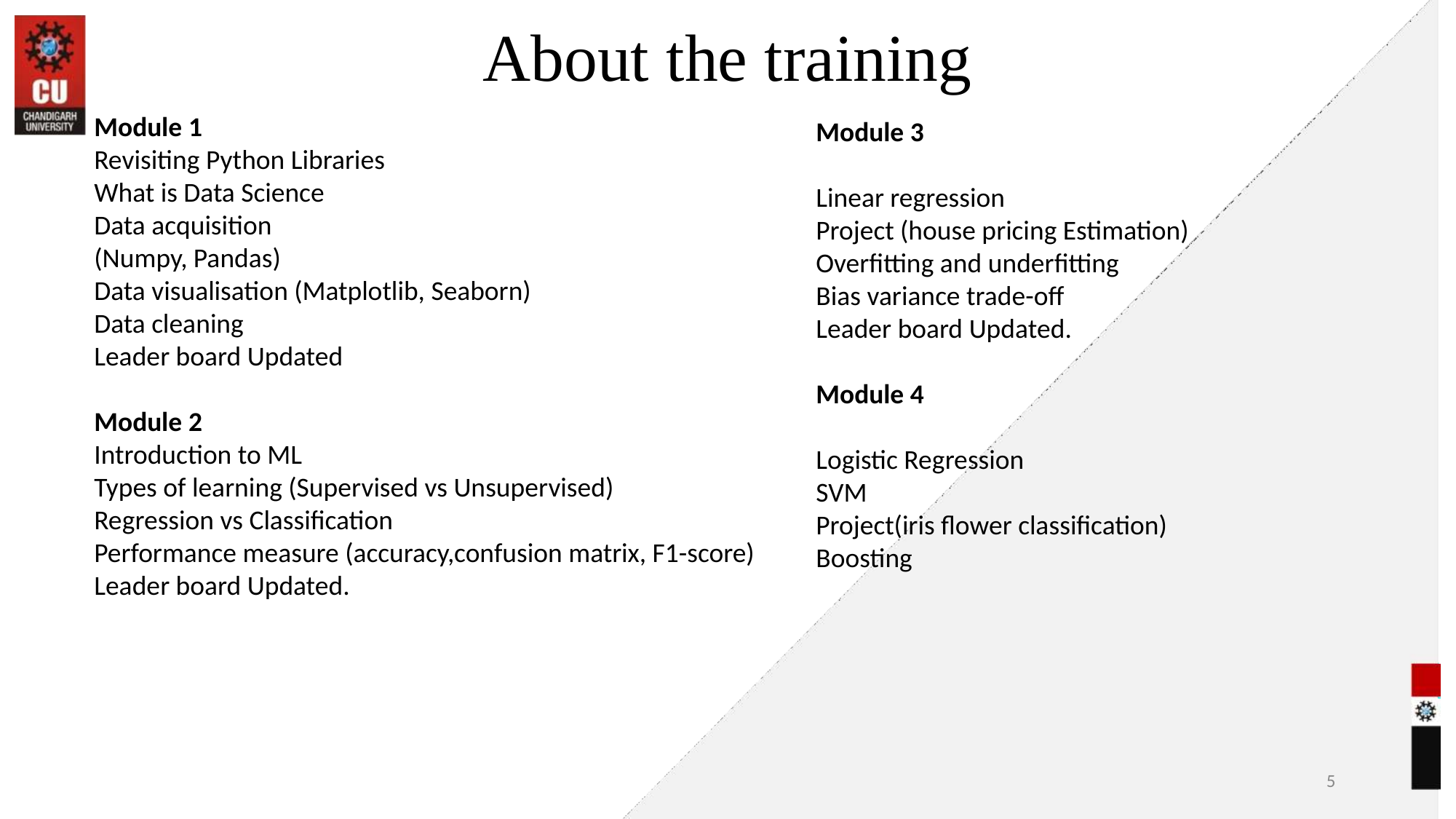

# About the training
Module 1
Revisiting Python Libraries
What is Data Science
Data acquisition
(Numpy, Pandas)
Data visualisation (Matplotlib, Seaborn)
Data cleaning
Leader board Updated

Module 2
Introduction to ML
Types of learning (Supervised vs Unsupervised)
Regression vs Classification
Performance measure (accuracy,confusion matrix, F1-score)
Leader board Updated.

Module 3

Linear regression
Project (house pricing Estimation)
Overfitting and underfitting
Bias variance trade-off
Leader board Updated.

Module 4

Logistic Regression
SVM
Project(iris flower classification)
Boosting

5